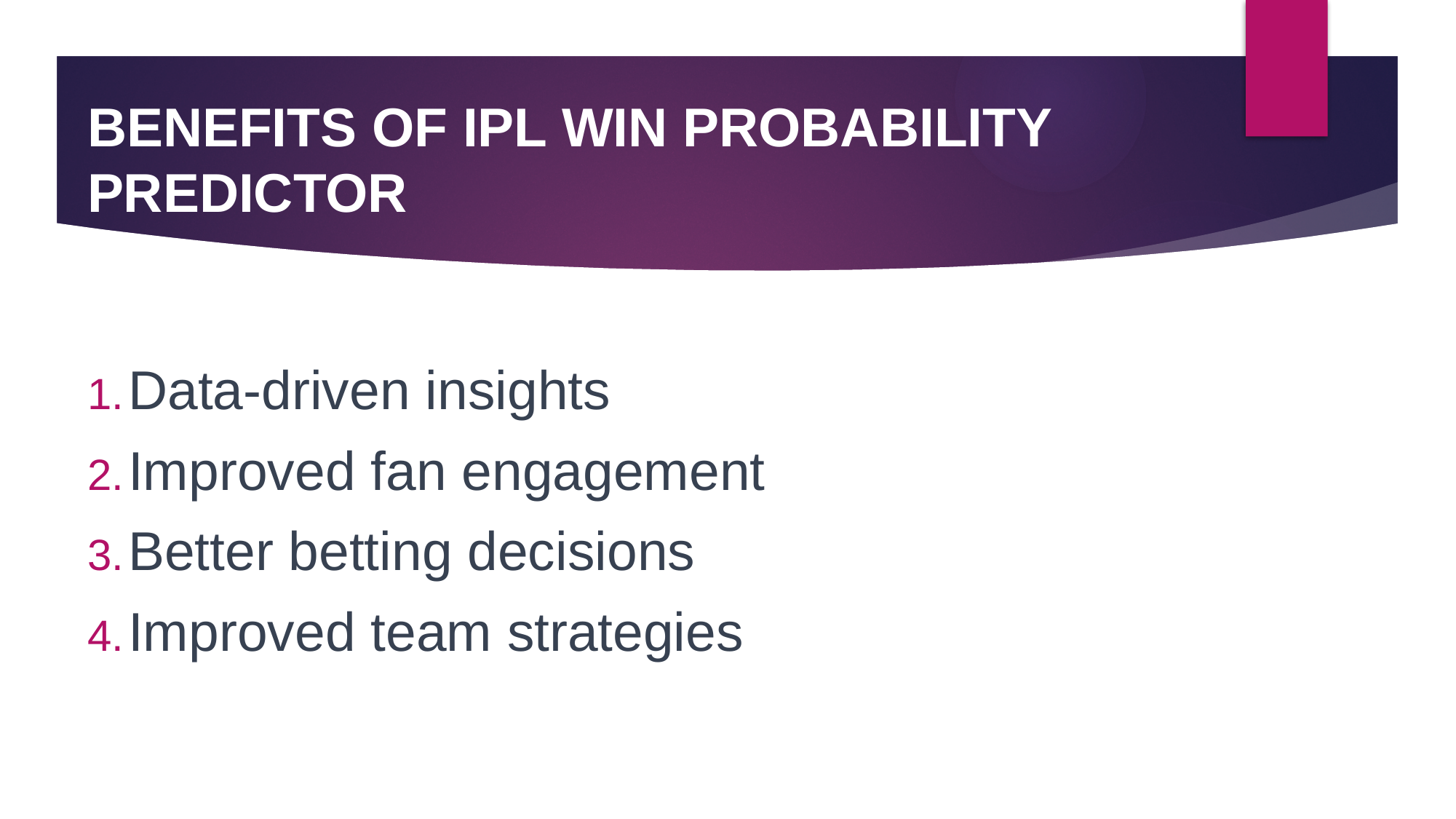

# BENEFITS OF IPL WIN PROBABILITY PREDICTOR

Data-driven insights
Improved fan engagement
Better betting decisions
Improved team strategies